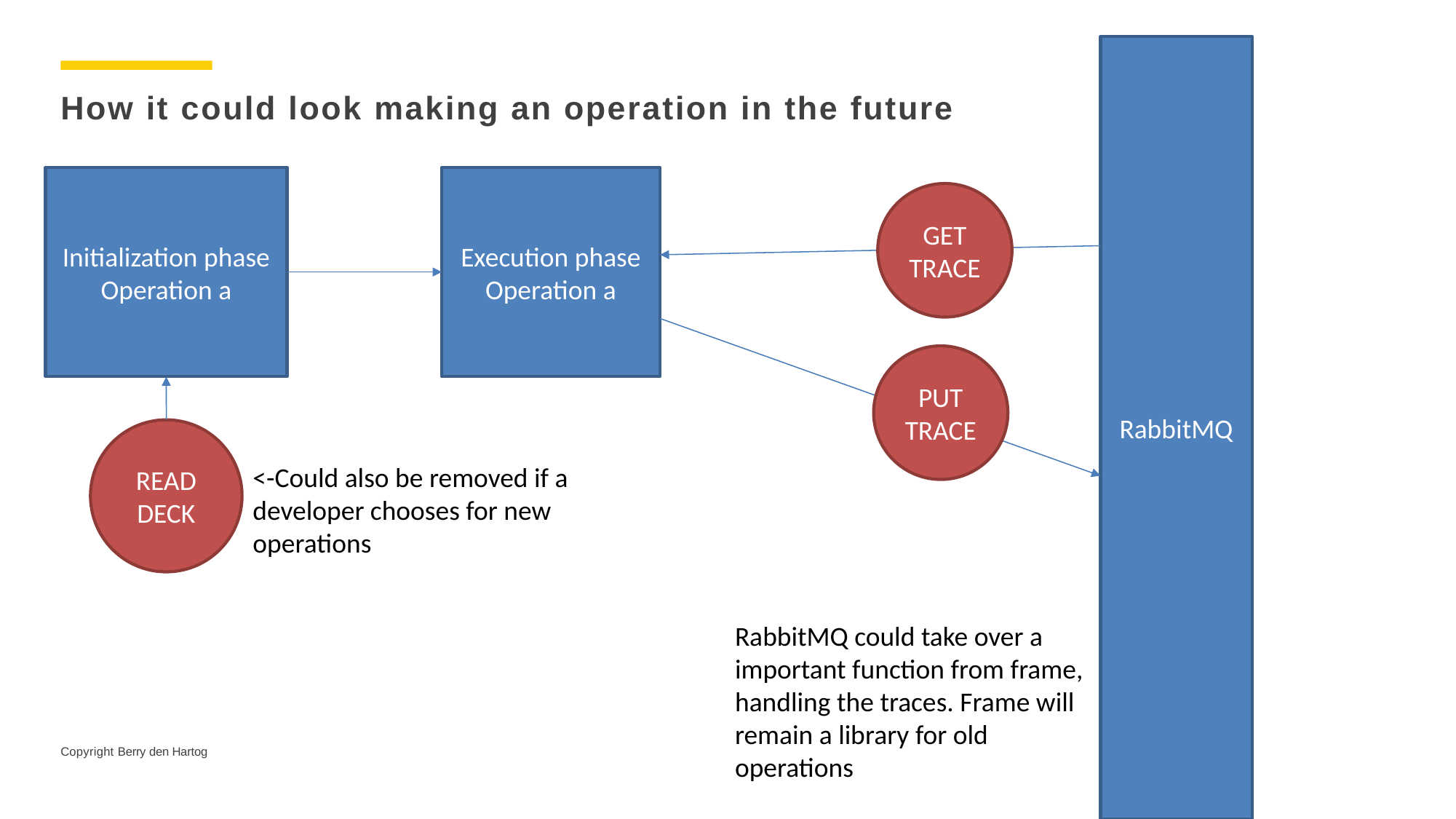

RabbitMQ

How it could look making an operation in the future
Initialization phase
Operation a
Execution phase
Operation a
GET TRACE
PUT TRACE
READ DECK
<-Could also be removed if a developer chooses for new operations
RabbitMQ could take over a important function from frame, handling the traces. Frame will remain a library for old operations
Copyright Berry den Hartog